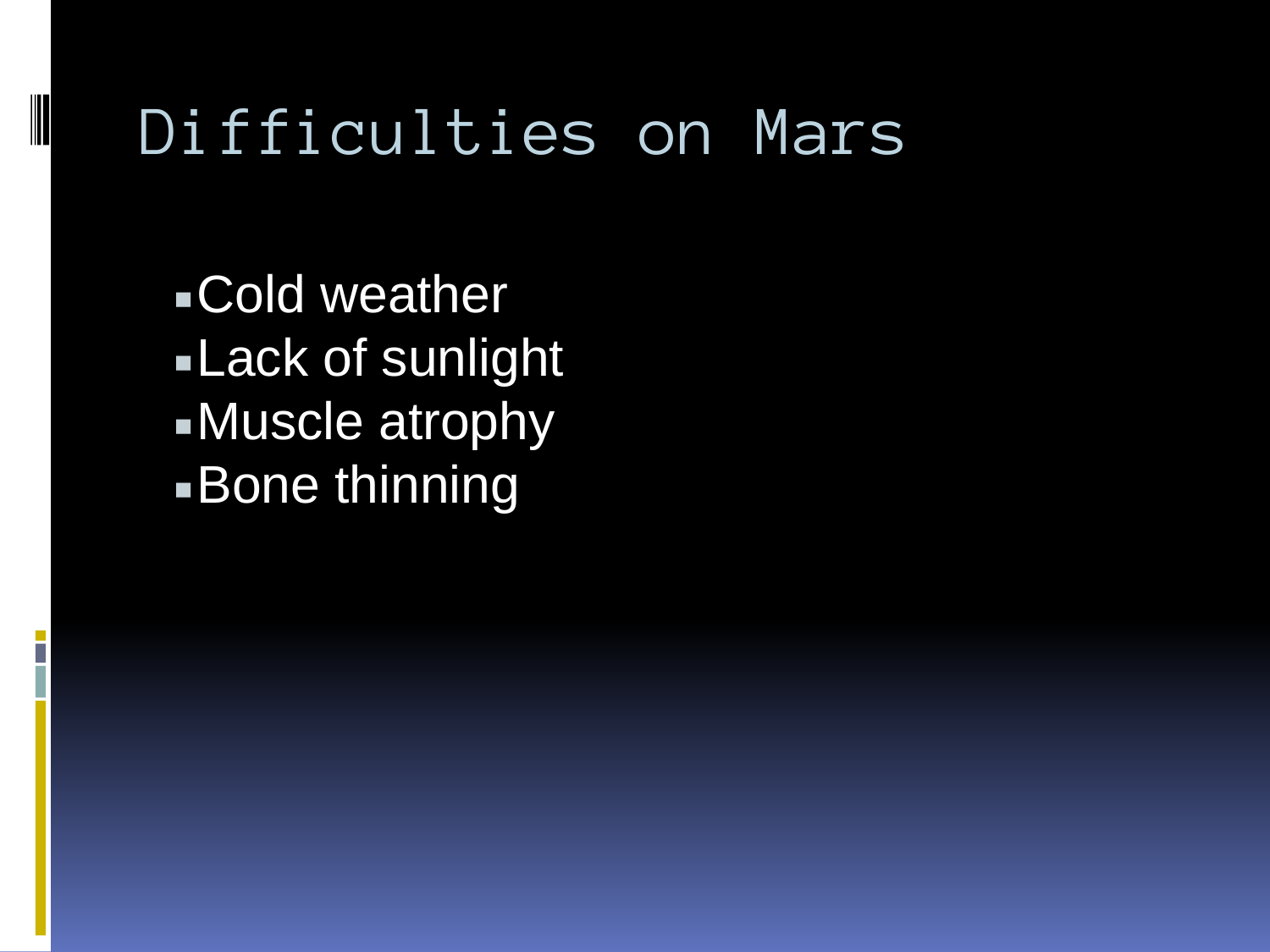

# Difficulties on Mars
Cold weather
Lack of sunlight
Muscle atrophy
Bone thinning